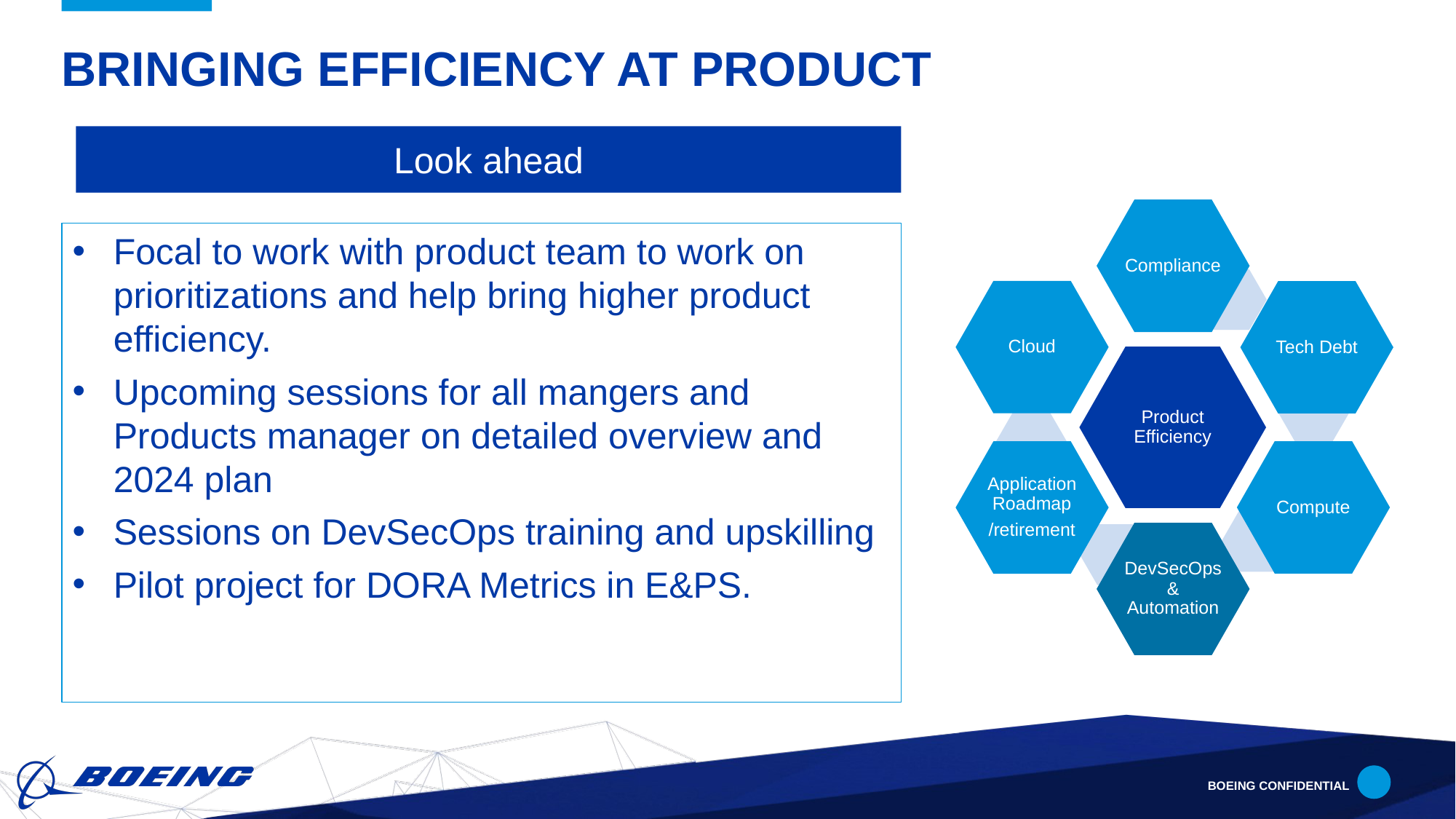

# Bringing efficiency at product
Look ahead
Product Efficiency
Compliance
Tech Debt
Compute
DevSecOps & Automation
Application Roadmap
/retirement
Cloud
Focal to work with product team to work on prioritizations and help bring higher product efficiency.
Upcoming sessions for all mangers and Products manager on detailed overview and 2024 plan
Sessions on DevSecOps training and upskilling
Pilot project for DORA Metrics in E&PS.